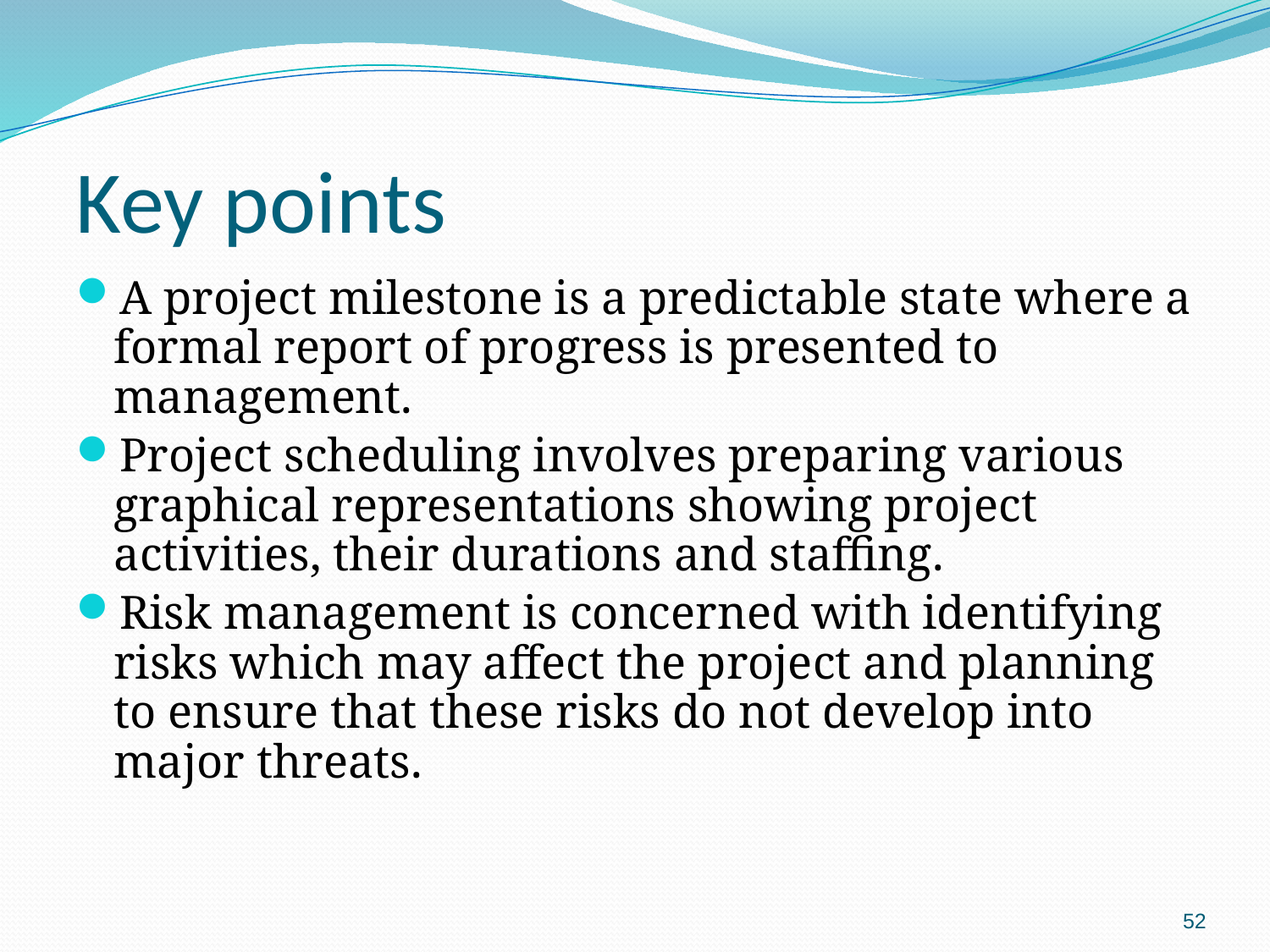

# Key points
A project milestone is a predictable state where a formal report of progress is presented to management.
Project scheduling involves preparing various graphical representations showing project activities, their durations and staffing.
Risk management is concerned with identifying risks which may affect the project and planning to ensure that these risks do not develop into major threats.
52